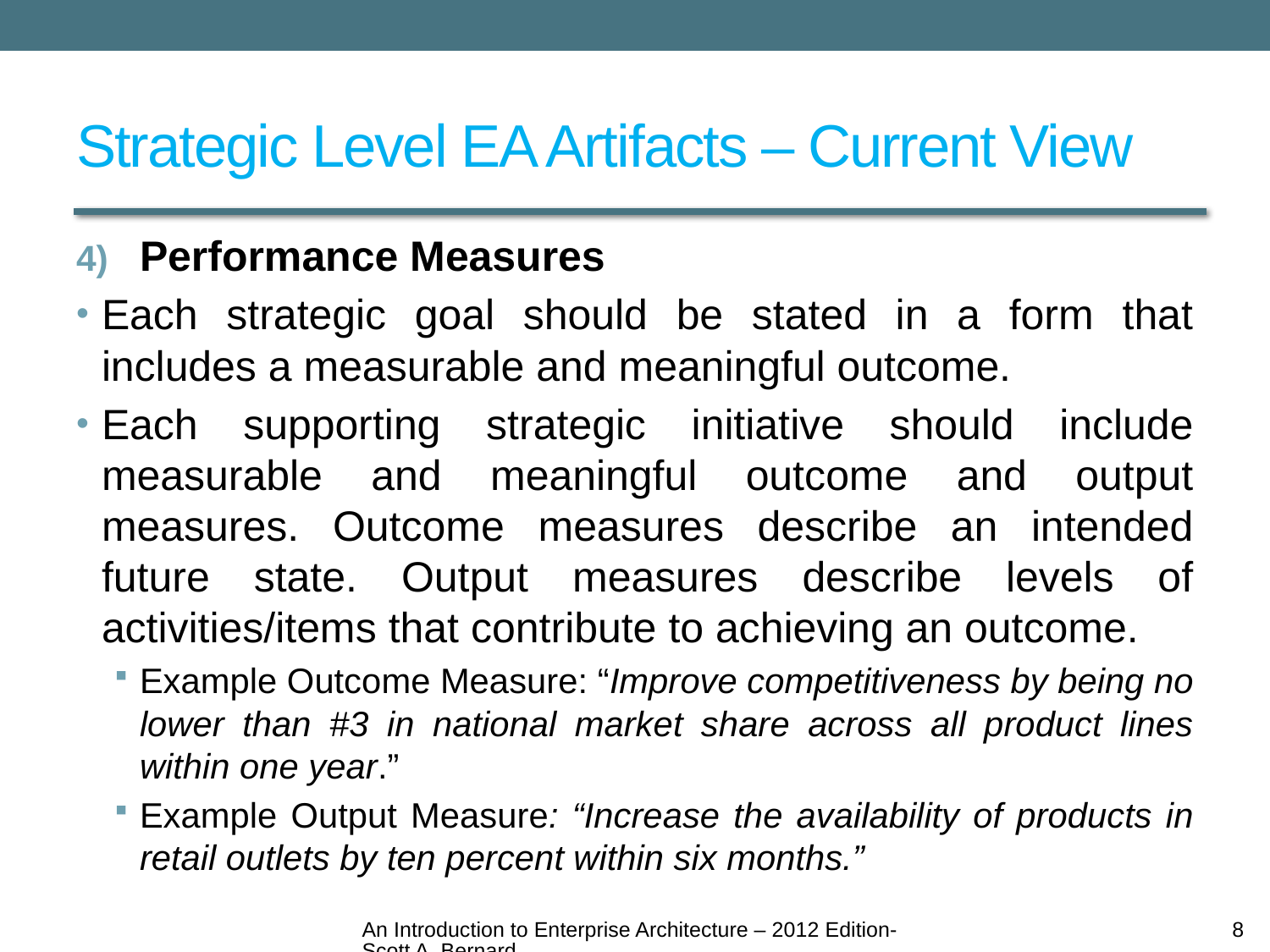

# Strategic Level EA Artifacts – Current View
Performance Measures
Each strategic goal should be stated in a form that includes a measurable and meaningful outcome.
Each supporting strategic initiative should include measurable and meaningful outcome and output measures. Outcome measures describe an intended future state. Output measures describe levels of activities/items that contribute to achieving an outcome.
Example Outcome Measure: “Improve competitiveness by being no lower than #3 in national market share across all product lines within one year.”
Example Output Measure: “Increase the availability of products in retail outlets by ten percent within six months.”
An Introduction to Enterprise Architecture – 2012 Edition-Scott A. Bernard
8